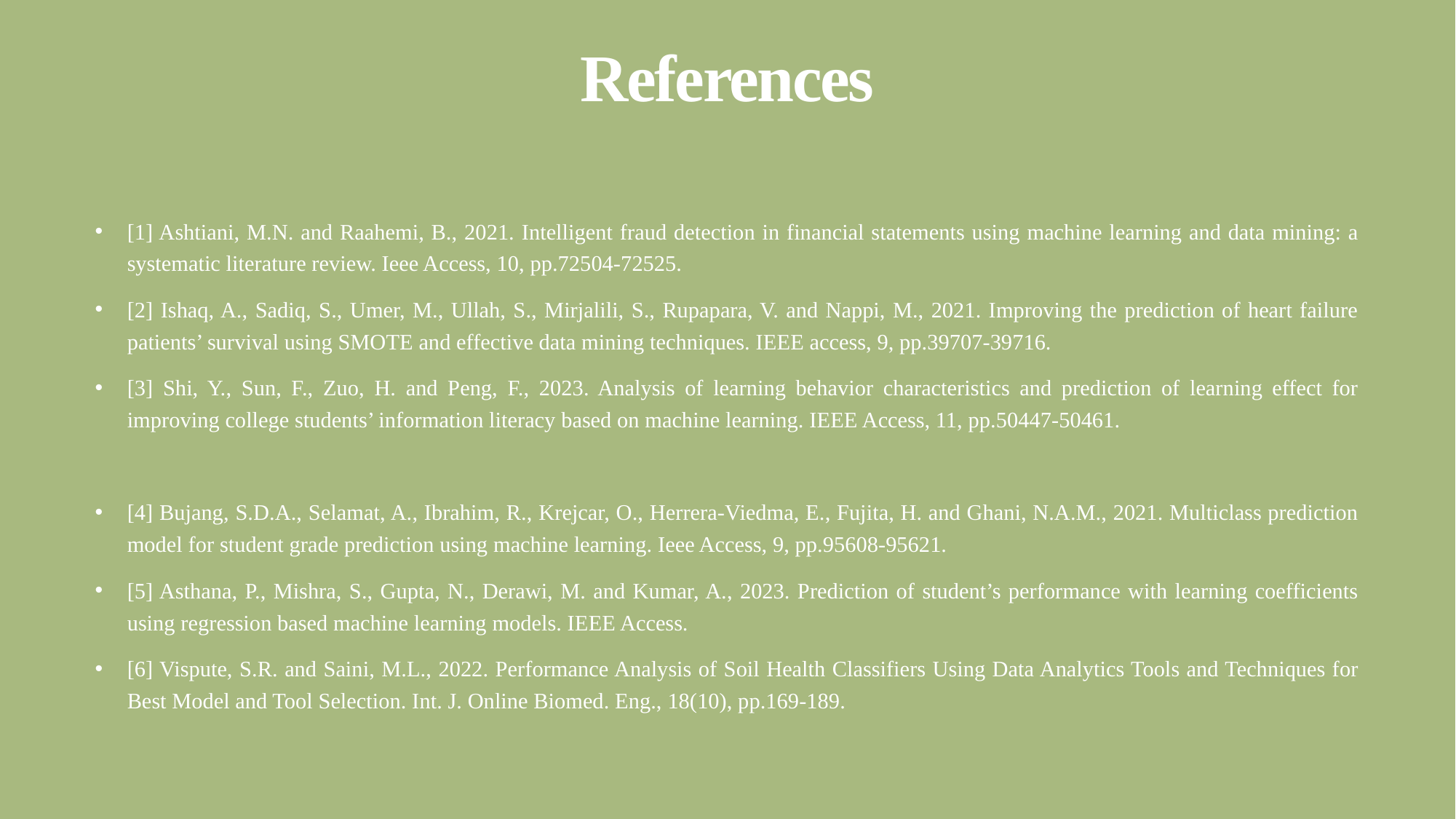

# References
[1] Ashtiani, M.N. and Raahemi, B., 2021. Intelligent fraud detection in financial statements using machine learning and data mining: a systematic literature review. Ieee Access, 10, pp.72504-72525.
[2] Ishaq, A., Sadiq, S., Umer, M., Ullah, S., Mirjalili, S., Rupapara, V. and Nappi, M., 2021. Improving the prediction of heart failure patients’ survival using SMOTE and effective data mining techniques. IEEE access, 9, pp.39707-39716.
[3] Shi, Y., Sun, F., Zuo, H. and Peng, F., 2023. Analysis of learning behavior characteristics and prediction of learning effect for improving college students’ information literacy based on machine learning. IEEE Access, 11, pp.50447-50461.

[4] Bujang, S.D.A., Selamat, A., Ibrahim, R., Krejcar, O., Herrera-Viedma, E., Fujita, H. and Ghani, N.A.M., 2021. Multiclass prediction model for student grade prediction using machine learning. Ieee Access, 9, pp.95608-95621.
[5] Asthana, P., Mishra, S., Gupta, N., Derawi, M. and Kumar, A., 2023. Prediction of student’s performance with learning coefficients using regression based machine learning models. IEEE Access.
[6] Vispute, S.R. and Saini, M.L., 2022. Performance Analysis of Soil Health Classifiers Using Data Analytics Tools and Techniques for Best Model and Tool Selection. Int. J. Online Biomed. Eng., 18(10), pp.169-189.